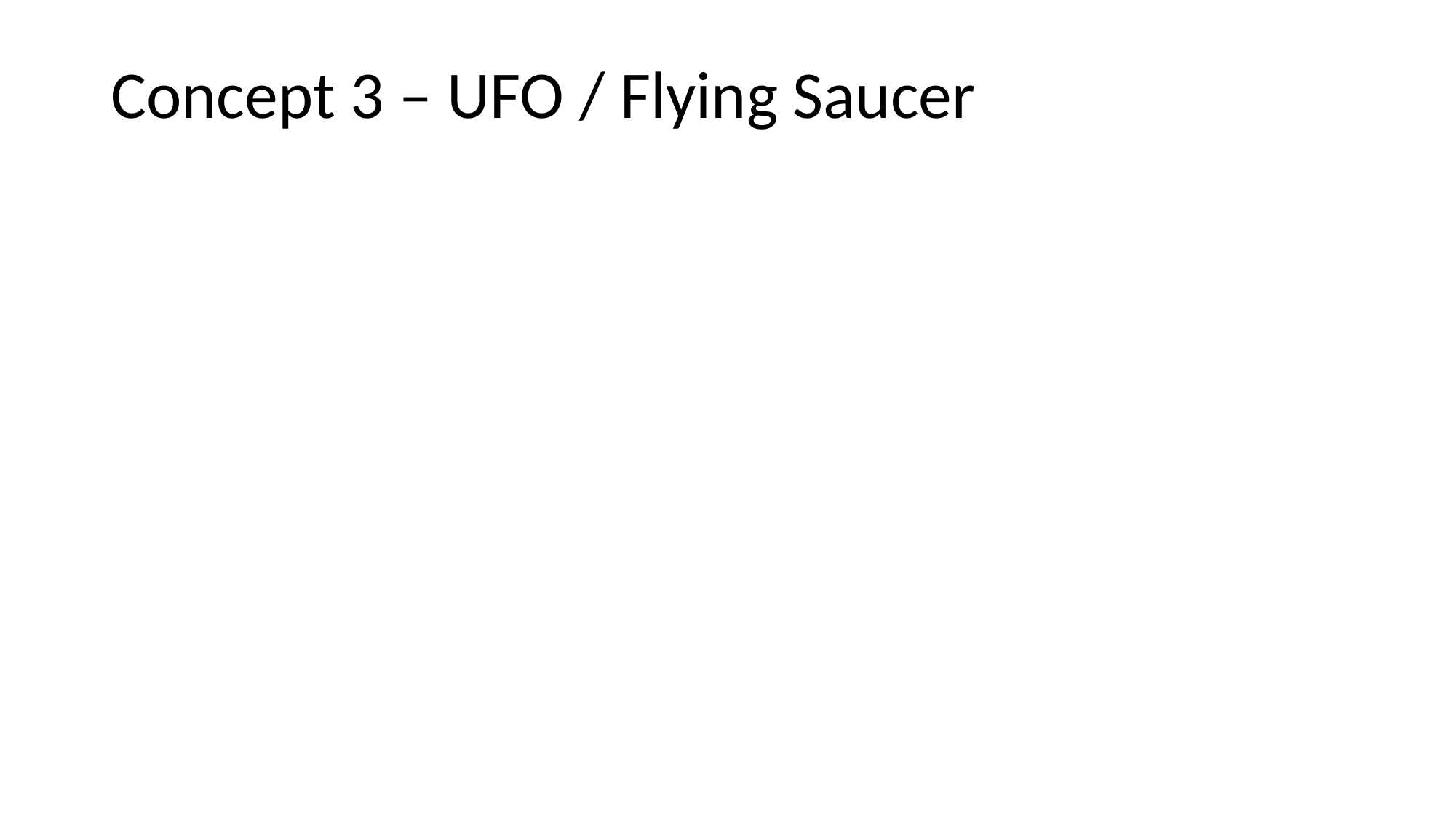

# Concept 3 – UFO / Flying Saucer